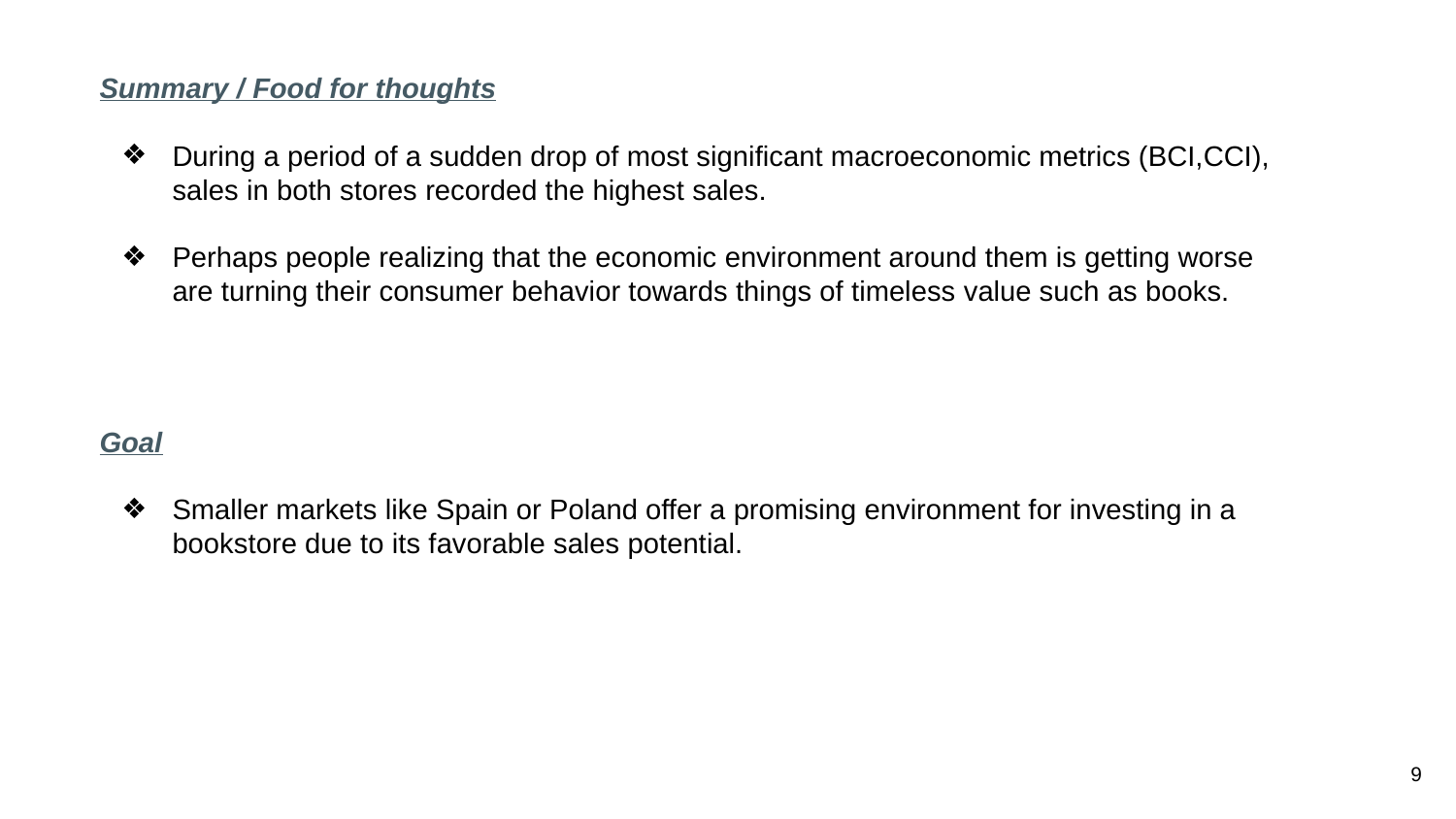

Summary / Food for thoughts

During a period of a sudden drop of most significant macroeconomic metrics (BCI,CCI), sales in both stores recorded the highest sales.

Perhaps people realizing that the economic environment around them is getting worse are turning their consumer behavior towards things of timeless value such as books.

Goal

Smaller markets like Spain or Poland offer a promising environment for investing in a bookstore due to its favorable sales potential.

9